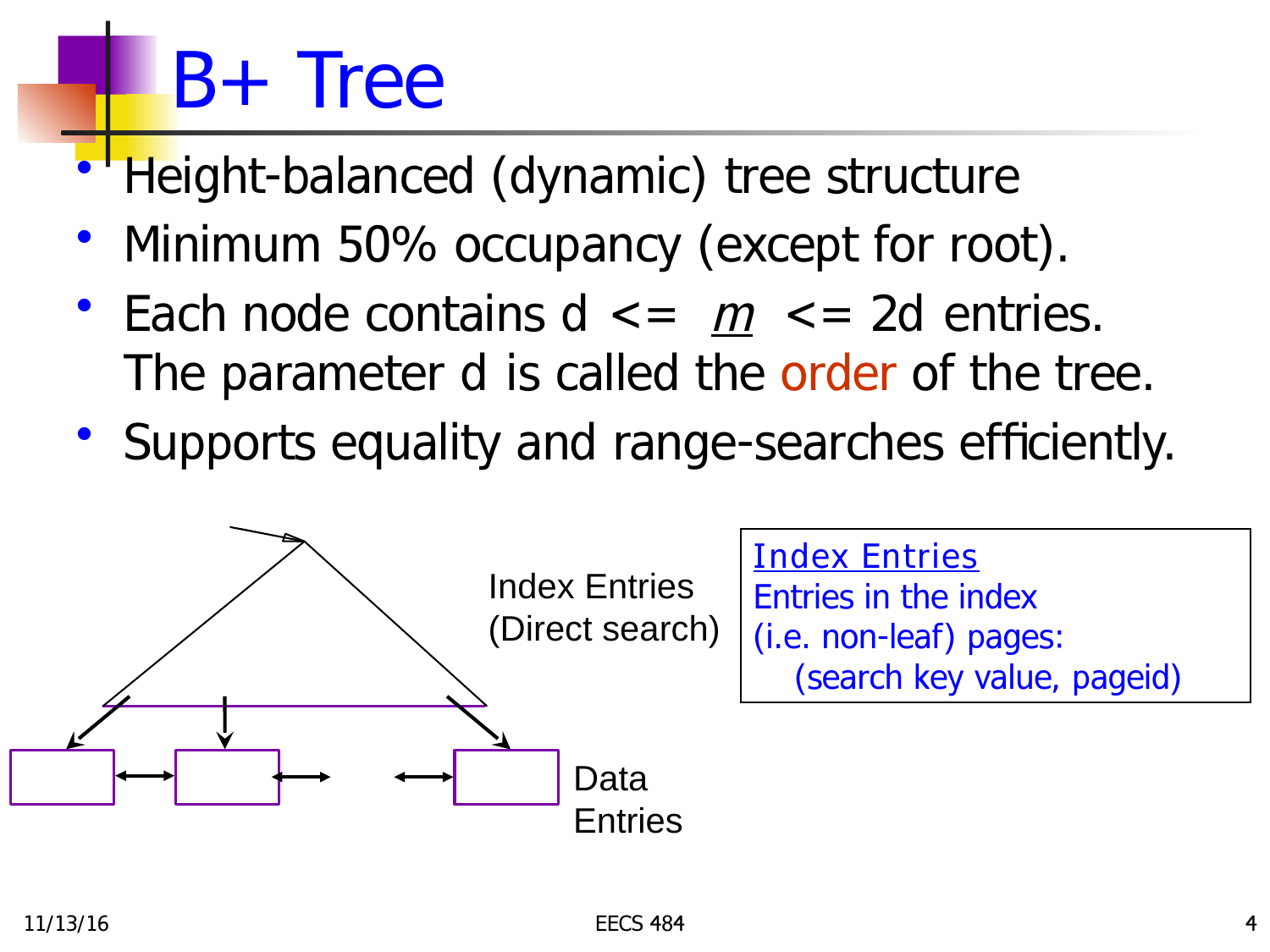

# B+ Tree
Height-balanced (dynamic) tree structure
Minimum 50% occupancy (except for root).
Each node contains d <=  m  <= 2d entries.
The parameter d is called the order of the tree.
Supports equality and range-searches efficiently.

Index Entries
(Direct search)

Data
Entries

Index Entries
Entries in the index
(i.e. non-leaf) pages:
    (search key value, pageid)
11/13/16
EECS 484
4